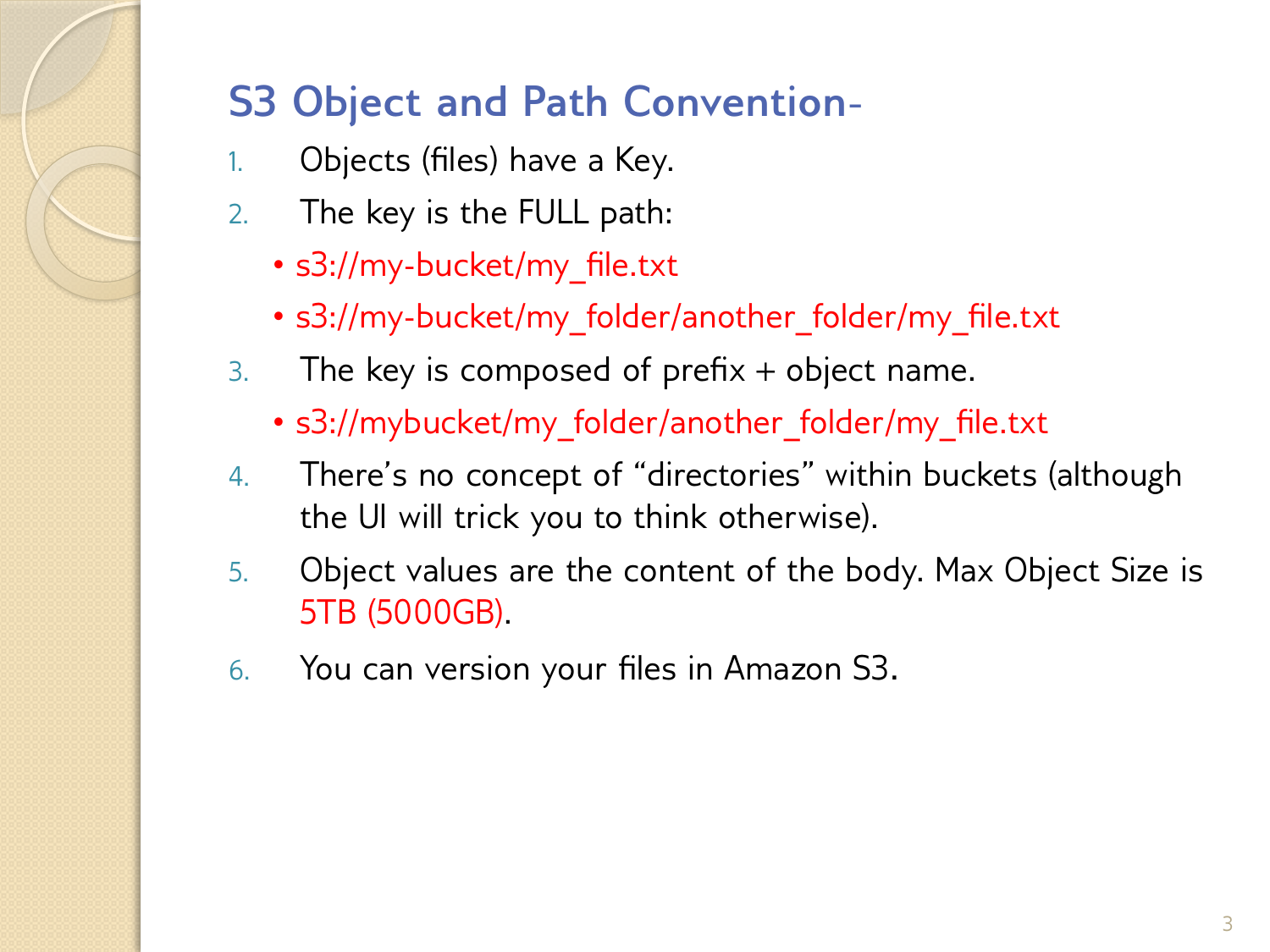

S3 Object and Path Convention-
Objects (files) have a Key.
The key is the FULL path:
• s3://my-bucket/my_file.txt
• s3://my-bucket/my_folder/another_folder/my_file.txt
The key is composed of prefix + object name.
• s3://mybucket/my_folder/another_folder/my_file.txt
There’s no concept of “directories” within buckets (although the UI will trick you to think otherwise).
Object values are the content of the body. Max Object Size is 5TB (5000GB).
You can version your files in Amazon S3.
3